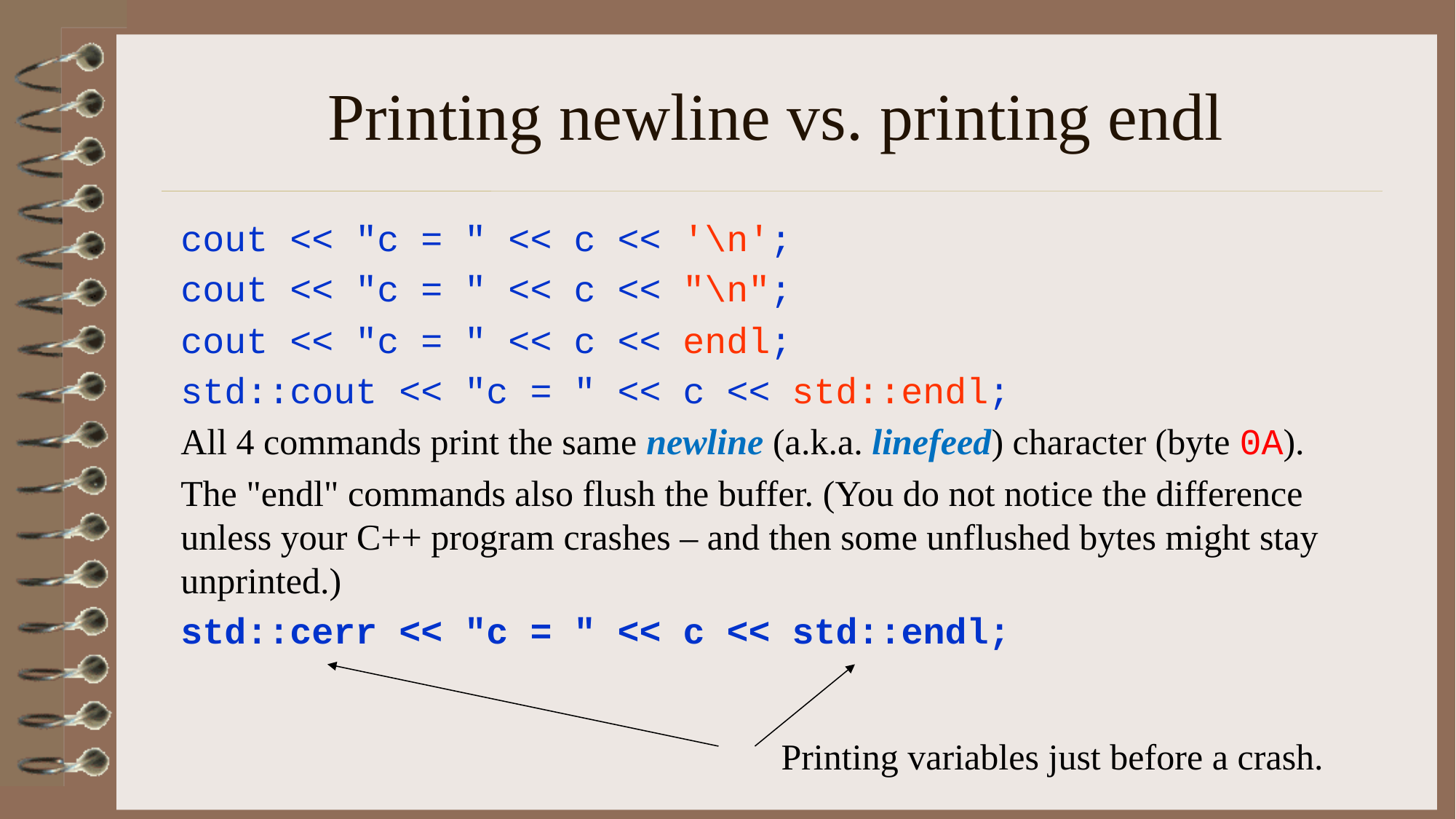

# Printing newline vs. printing endl
cout << "c = " << c << '\n';
cout << "c = " << c << "\n";
cout << "c = " << c << endl;
std::cout << "c = " << c << std::endl;
All 4 commands print the same newline (a.k.a. linefeed) character (byte 0A).
The "endl" commands also flush the buffer. (You do not notice the difference unless your C++ program crashes – and then some unflushed bytes might stay unprinted.)
std::cerr << "c = " << c << std::endl;
Printing variables just before a crash.